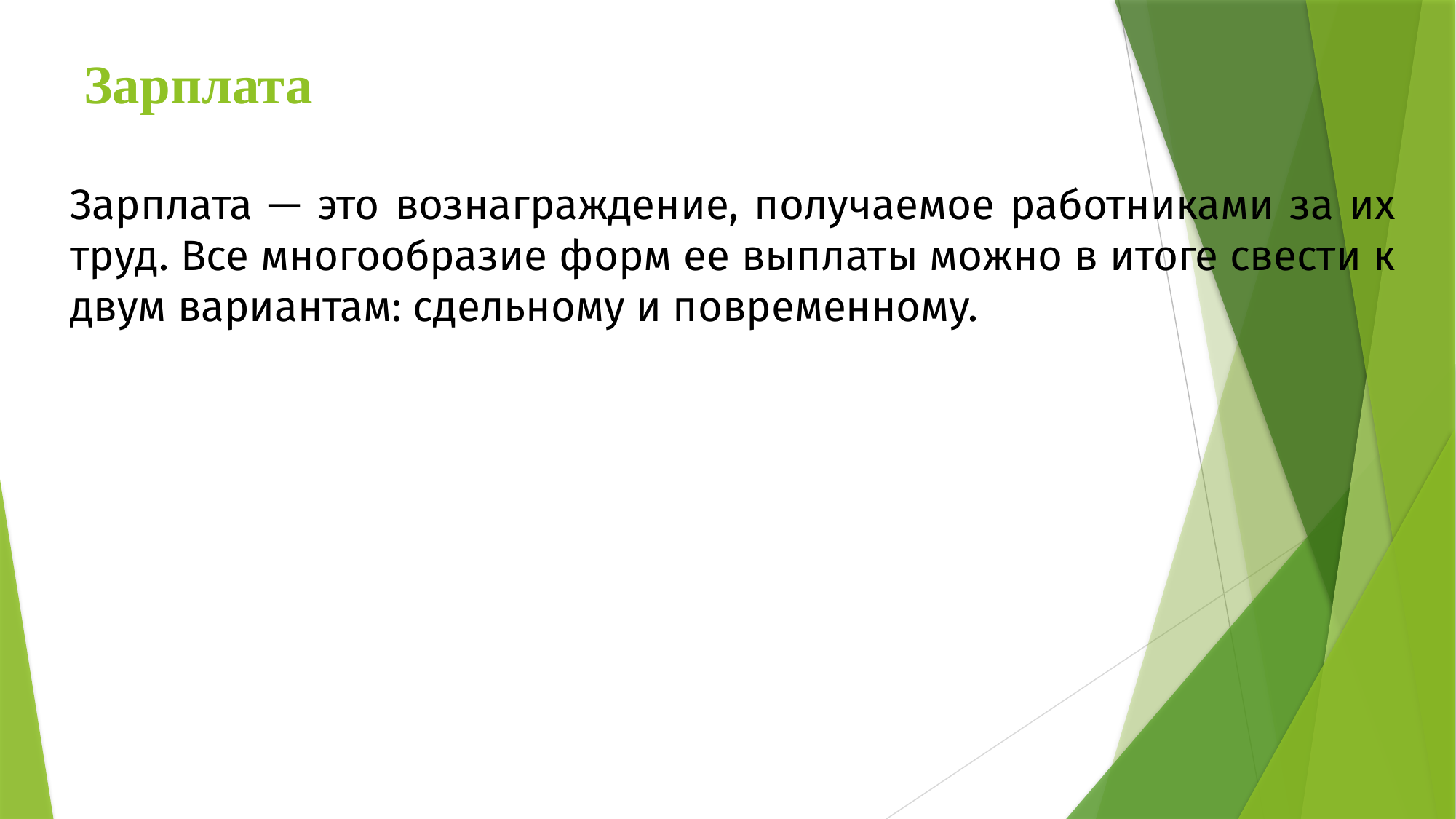

# Зарплата
Зарплата — это вознаграждение, получаемое работниками за их труд. Все многообразие форм ее выплаты можно в итоге свести к двум вариантам: сдельному и повременному.